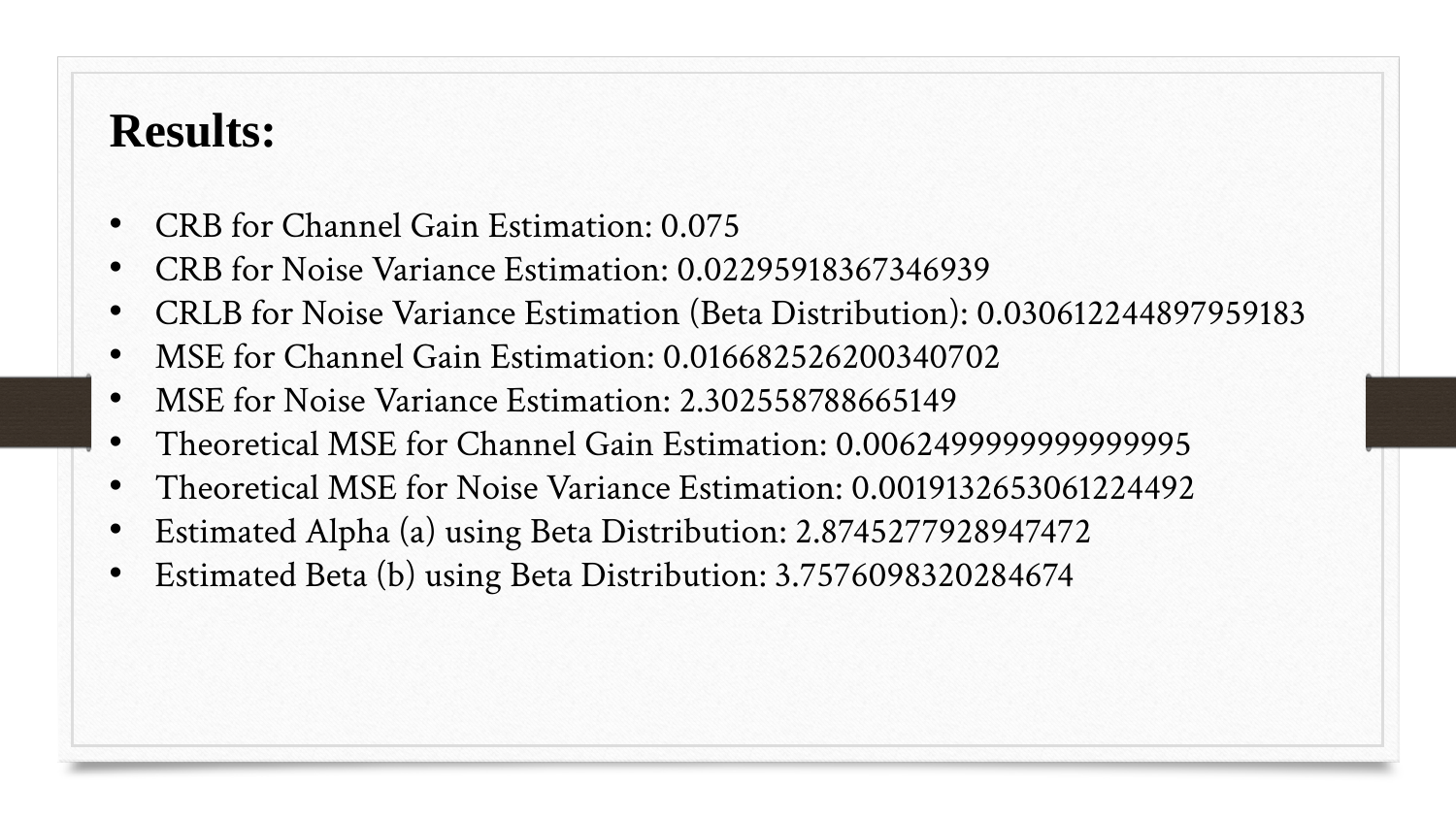

Results:

CRB for Channel Gain Estimation: 0.075
CRB for Noise Variance Estimation: 0.02295918367346939
CRLB for Noise Variance Estimation (Beta Distribution): 0.030612244897959183
MSE for Channel Gain Estimation: 0.016682526200340702
MSE for Noise Variance Estimation: 2.302558788665149
Theoretical MSE for Channel Gain Estimation: 0.0062499999999999995
Theoretical MSE for Noise Variance Estimation: 0.0019132653061224492
Estimated Alpha (a) using Beta Distribution: 2.8745277928947472
Estimated Beta (b) using Beta Distribution: 3.7576098320284674